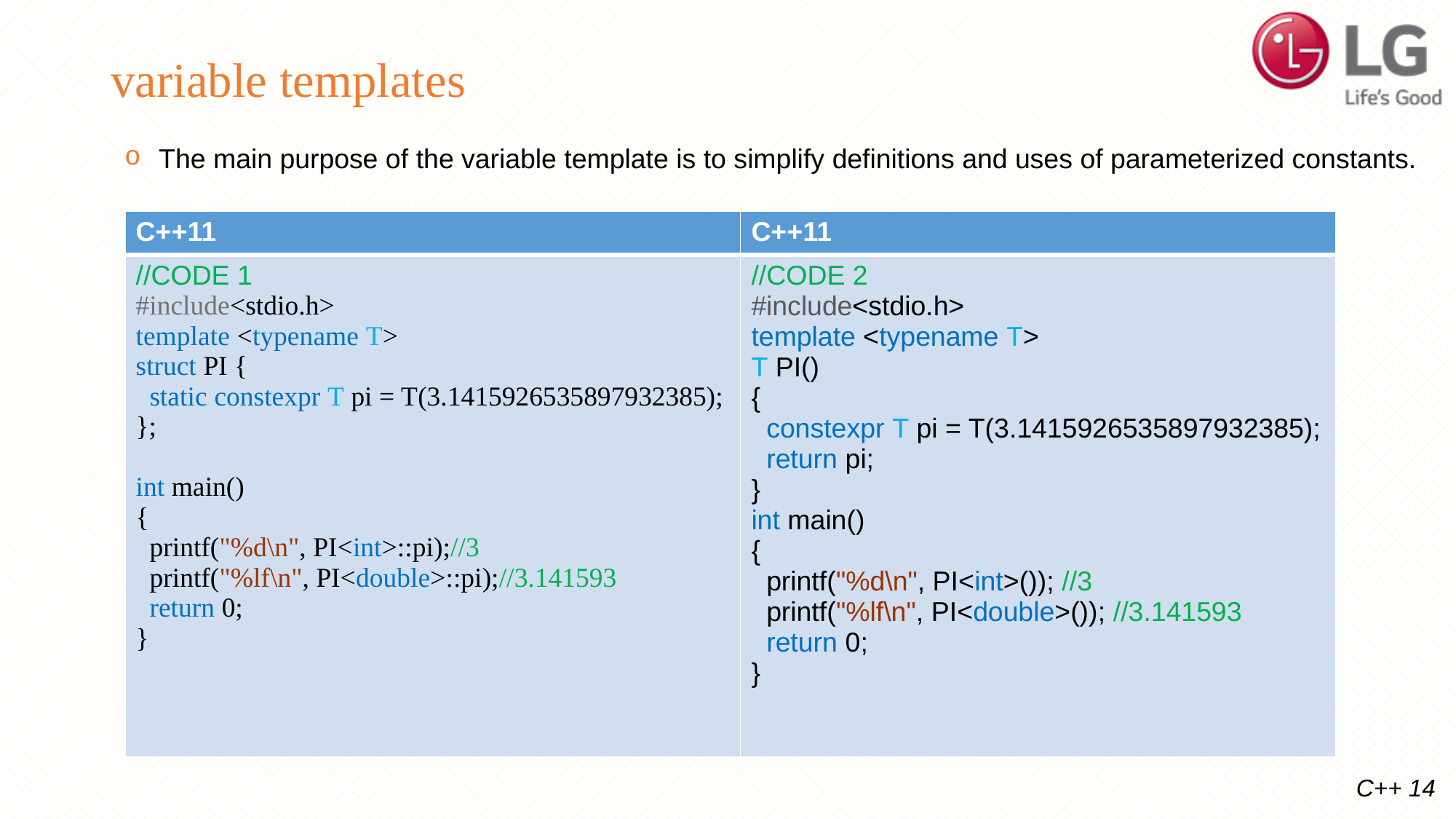

# variable templates
The main purpose of the variable template is to simplify definitions and uses of parameterized constants.
| C++11 | C++11 |
| --- | --- |
| //CODE 1 #include<stdio.h> template <typename T> struct PI {   static constexpr T pi = T(3.1415926535897932385); }; int main() {   printf("%d\n", PI<int>::pi);//3   printf("%lf\n", PI<double>::pi);//3.141593   return 0; } | //CODE 2 #include<stdio.h> template <typename T> T PI() {   constexpr T pi = T(3.1415926535897932385);   return pi; } int main() {   printf("%d\n", PI<int>()); //3   printf("%lf\n", PI<double>()); //3.141593   return 0; } |